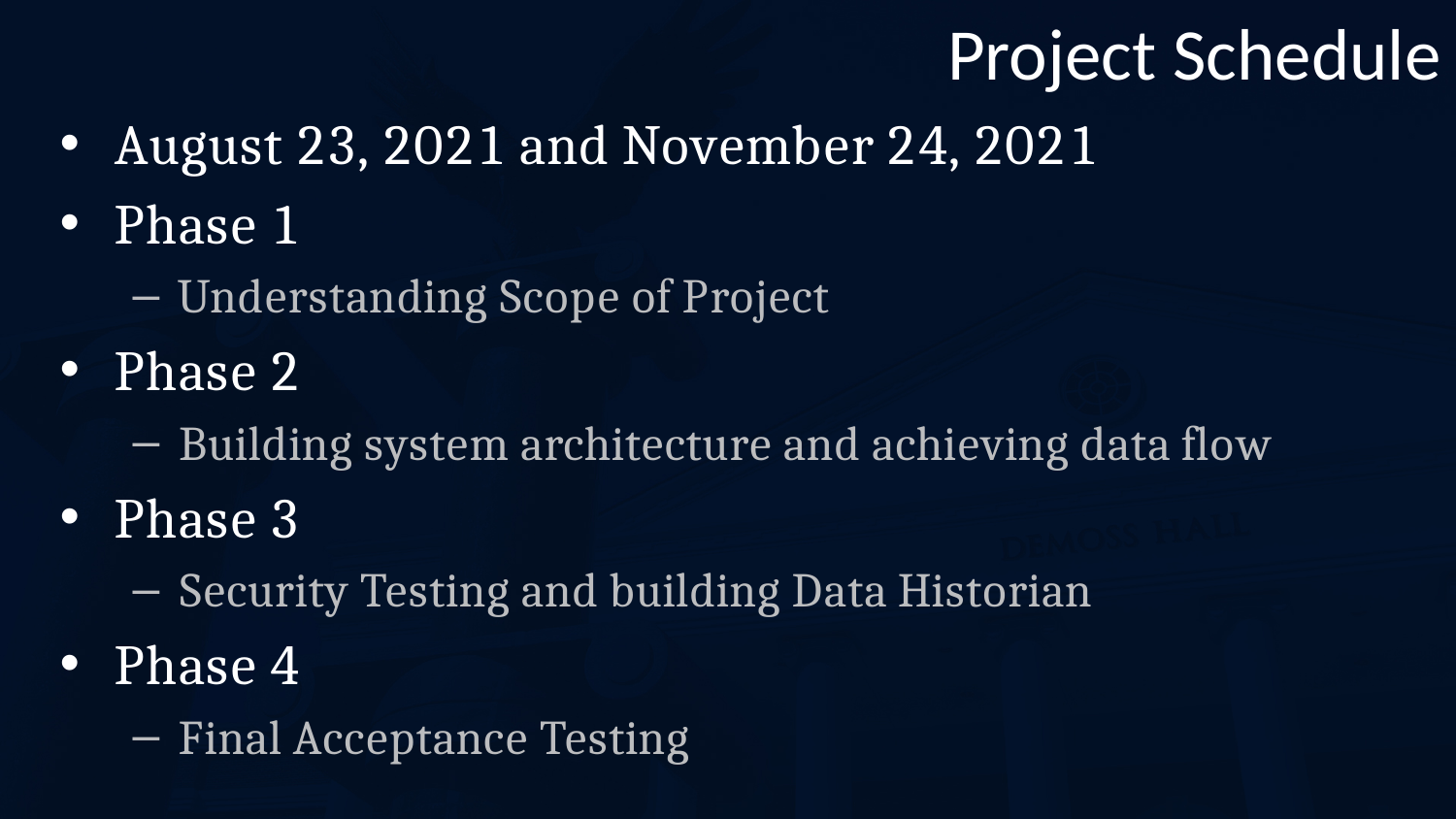

# Project Schedule
August 23, 2021 and November 24, 2021
Phase 1
Understanding Scope of Project
Phase 2
Building system architecture and achieving data flow
Phase 3
Security Testing and building Data Historian
Phase 4
Final Acceptance Testing